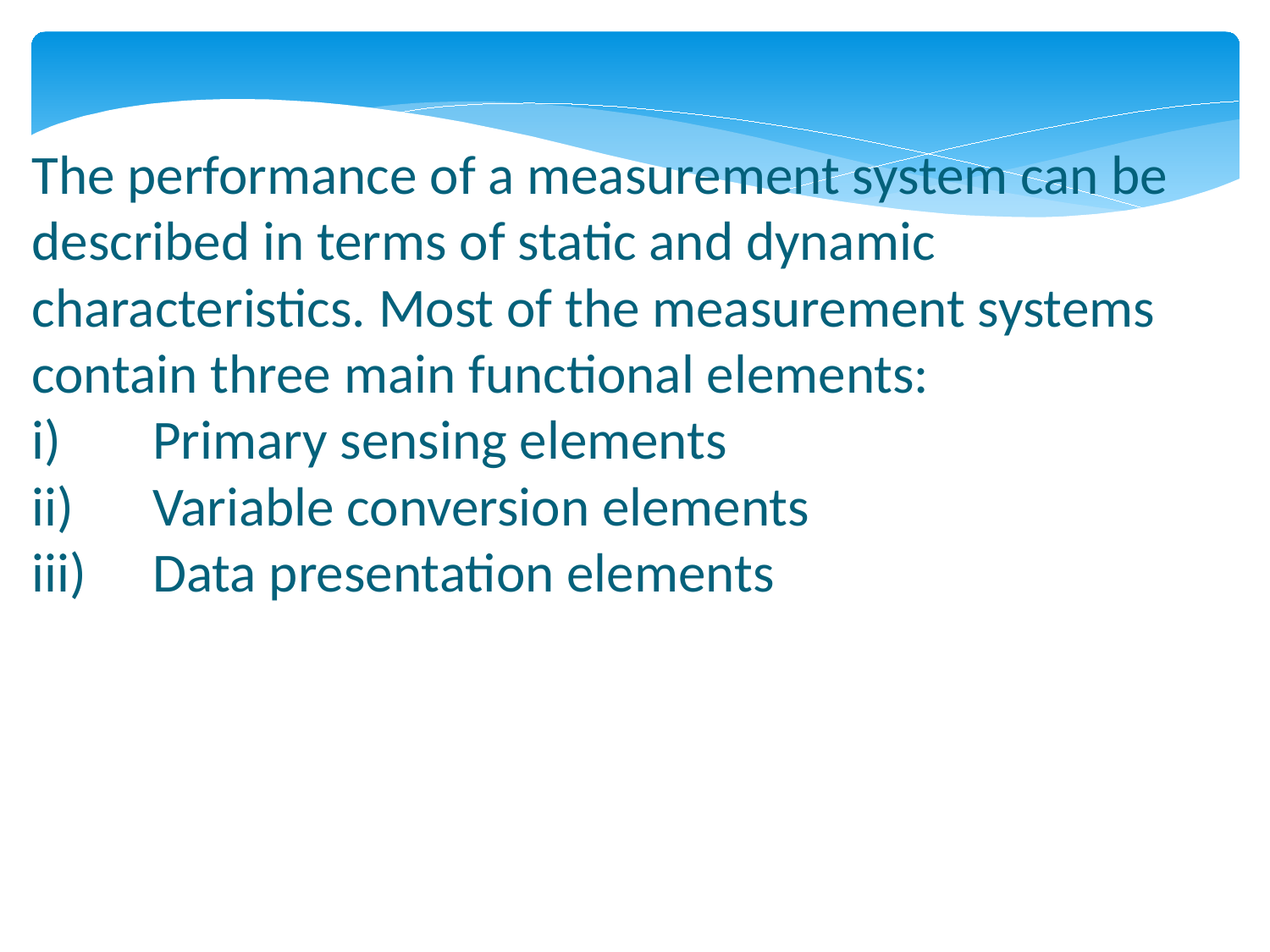

The performance of a measurement system can be described in terms of static and dynamic characteristics. Most of the measurement systems contain three main functional elements:
i)	Primary sensing elements
ii)	Variable conversion elements
iii)	Data presentation elements